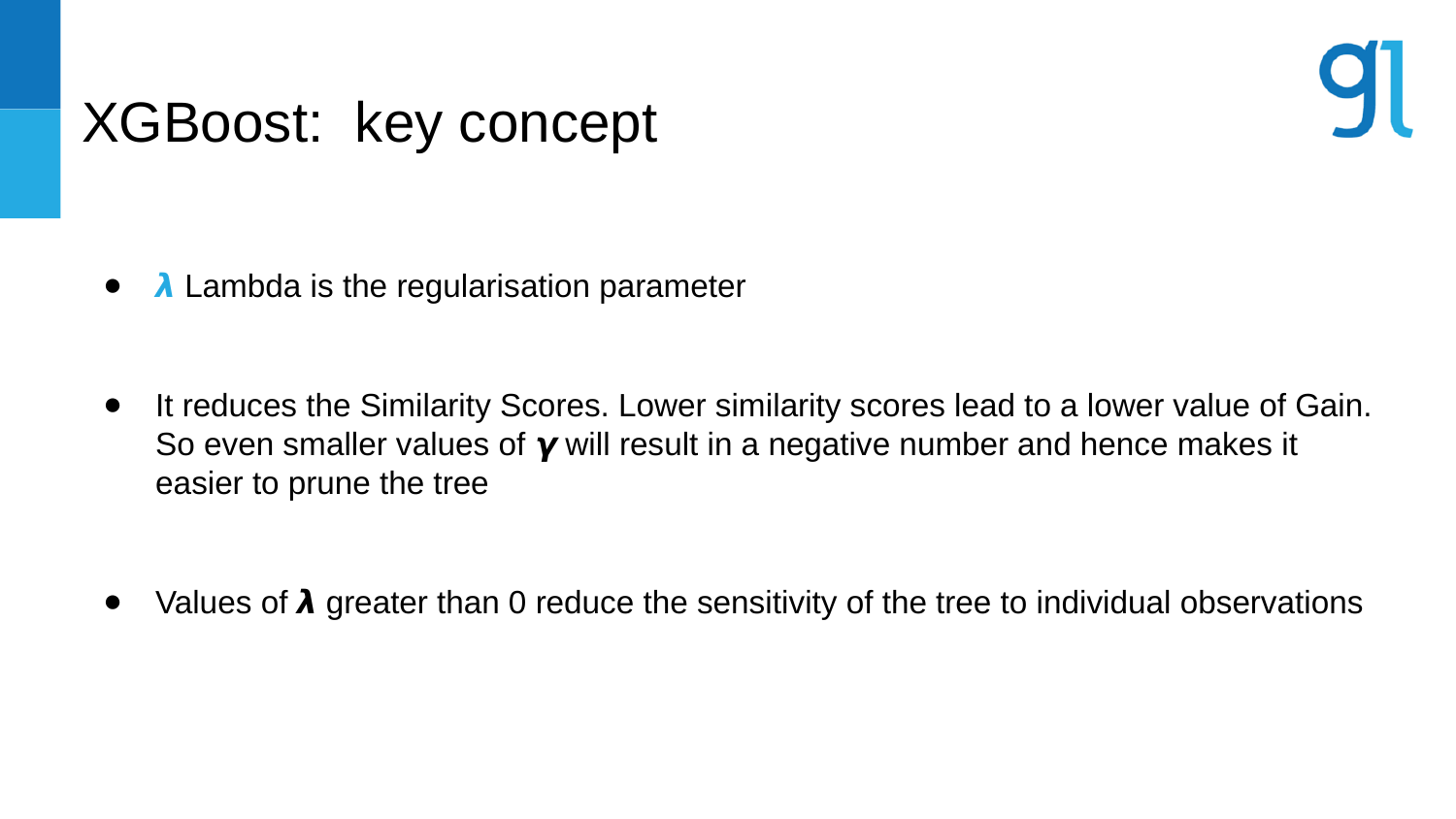

# XGBoost:  key concept
𝞴 Lambda is the regularisation parameter
It reduces the Similarity Scores. Lower similarity scores lead to a lower value of Gain. So even smaller values of 𝞬 will result in a negative number and hence makes it easier to prune the tree
Values of 𝞴 greater than 0 reduce the sensitivity of the tree to individual observations